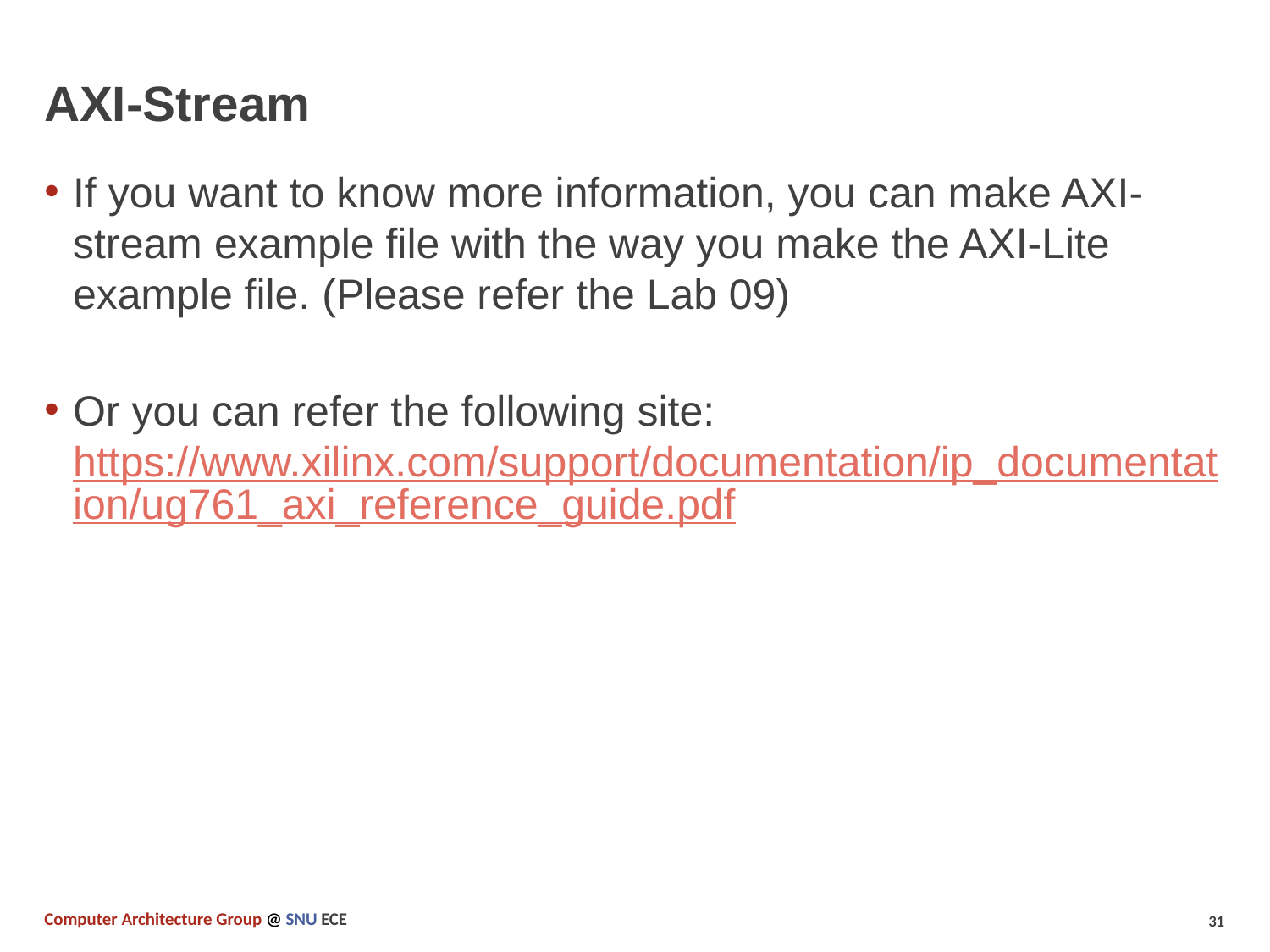

# AXI-Stream
If you want to know more information, you can make AXI-stream example file with the way you make the AXI-Lite example file. (Please refer the Lab 09)

Or you can refer the following site:
https://www.xilinx.com/support/documentation/ip_documentation/ug761_axi_reference_guide.pdf